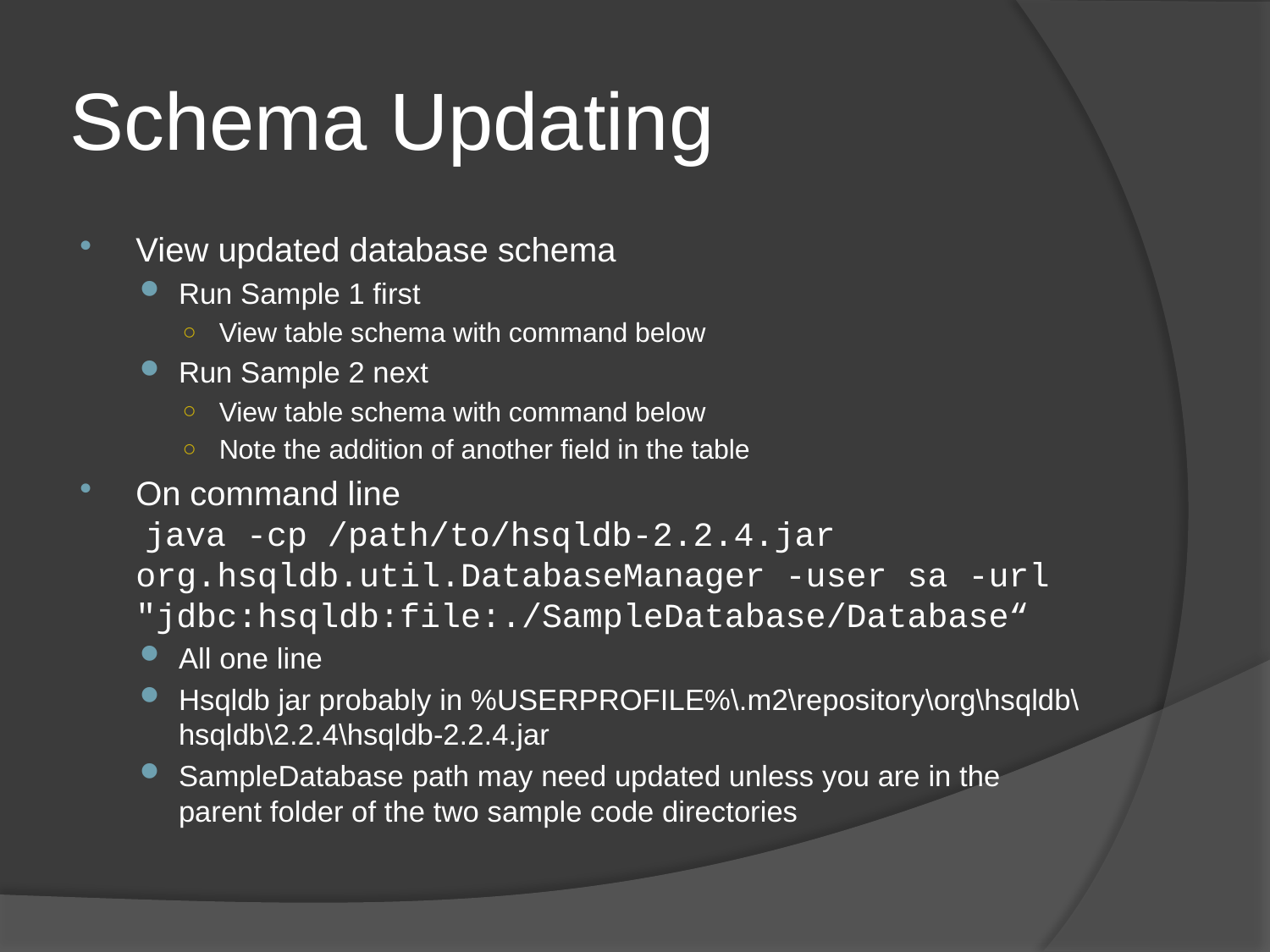

# Schema Updating
View updated database schema
Run Sample 1 first
View table schema with command below
Run Sample 2 next
View table schema with command below
Note the addition of another field in the table
On command line
 java -cp /path/to/hsqldb-2.2.4.jar org.hsqldb.util.DatabaseManager -user sa -url "jdbc:hsqldb:file:./SampleDatabase/Database“
All one line
Hsqldb jar probably in %USERPROFILE%\.m2\repository\org\hsqldb\hsqldb\2.2.4\hsqldb-2.2.4.jar
SampleDatabase path may need updated unless you are in the parent folder of the two sample code directories